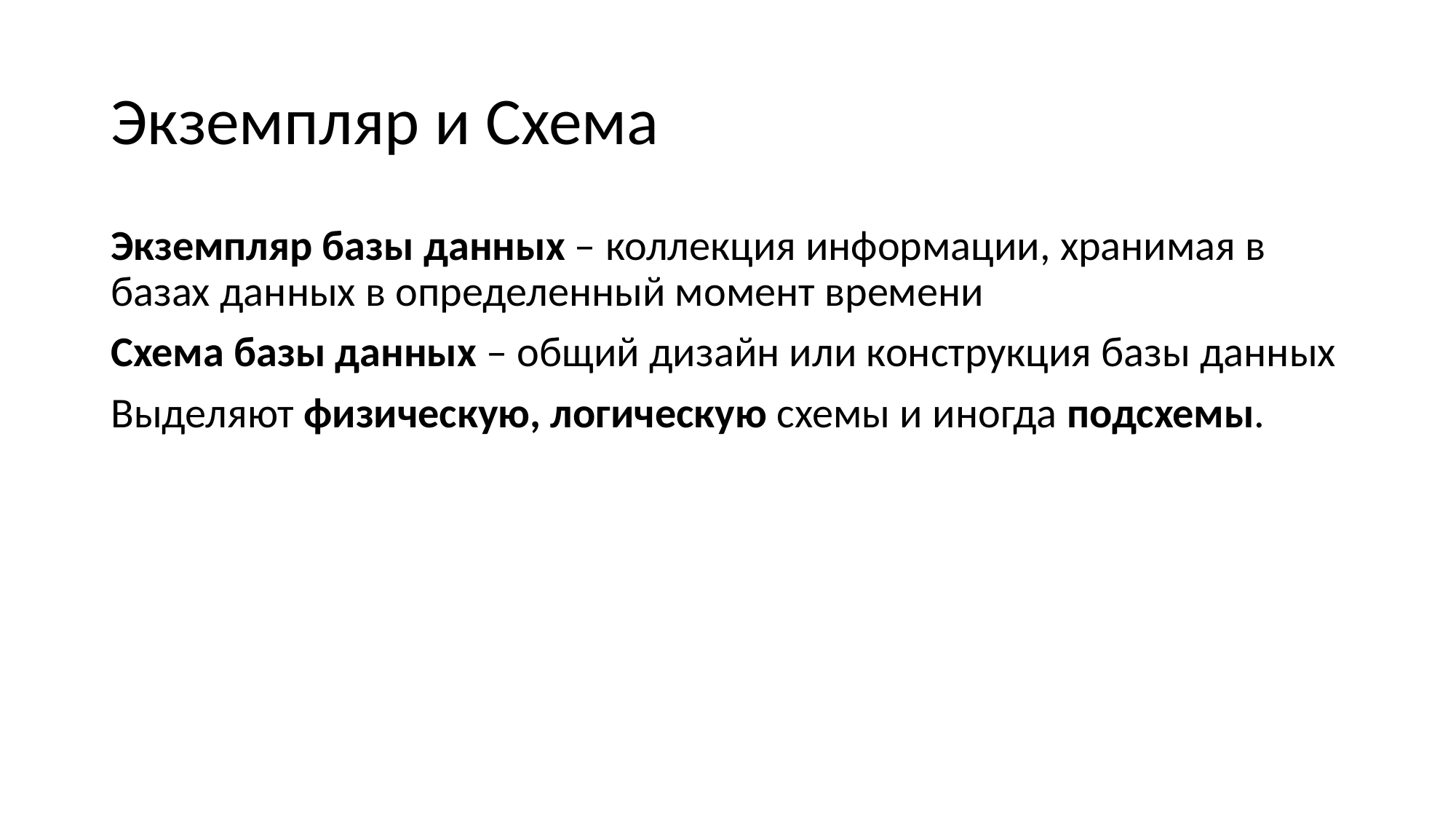

# Экземпляр и Схема
Экземпляр базы данных – коллекция информации, хранимая в базах данных в определенный момент времени
Схема базы данных – общий дизайн или конструкция базы данных
Выделяют физическую, логическую схемы и иногда подсхемы.